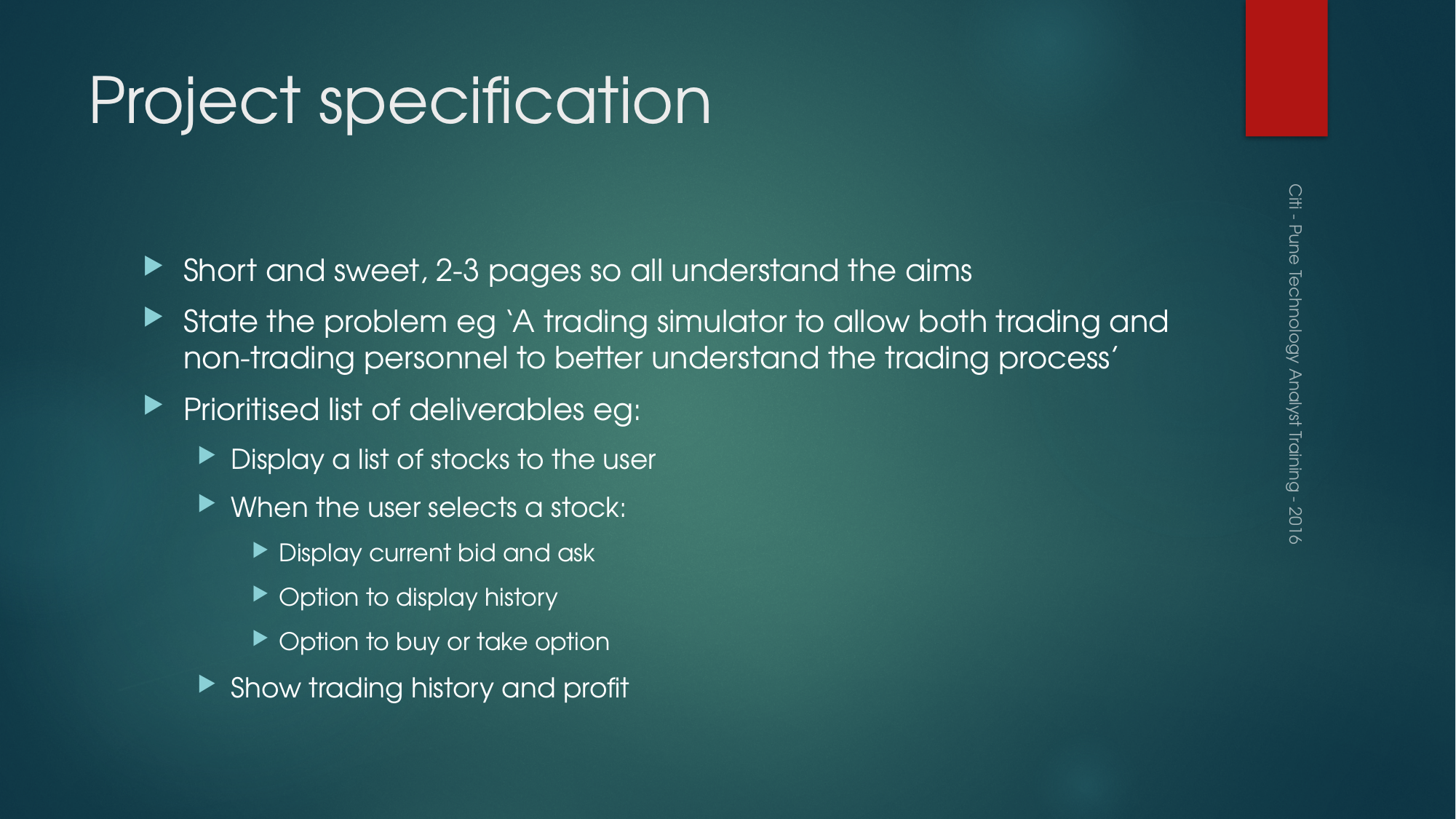

# Project specification
Short and sweet, 2-3 pages so all understand the aims
State the problem eg ‘A trading simulator to allow both trading and non-trading personnel to better understand the trading process’
Prioritised list of deliverables eg:
Display a list of stocks to the user
When the user selects a stock:
Display current bid and ask
Option to display history
Option to buy or take option
Show trading history and profit
Citi - Pune Technology Analyst Training - 2016